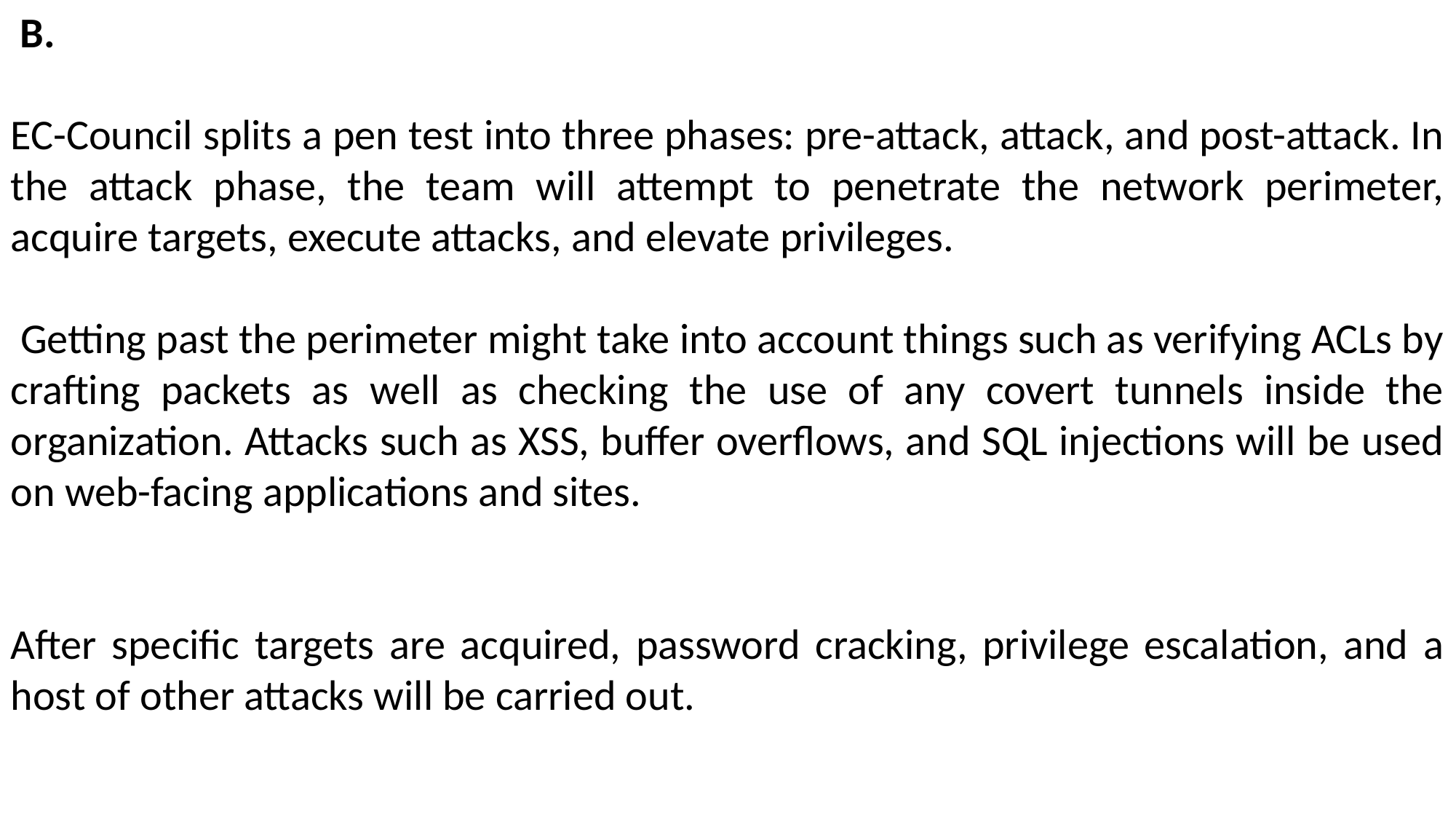

B.

EC-Council splits a pen test into three phases: pre-attack, attack, and post-attack. In the attack phase, the team will attempt to penetrate the network perimeter, acquire targets, execute attacks, and elevate privileges.

 Getting past the perimeter might take into account things such as verifying ACLs by crafting packets as well as checking the use of any covert tunnels inside the organization. Attacks such as XSS, buffer overflows, and SQL injections will be used on web-facing applications and sites.

After specific targets are acquired, password cracking, privilege escalation, and a host of other attacks will be carried out.